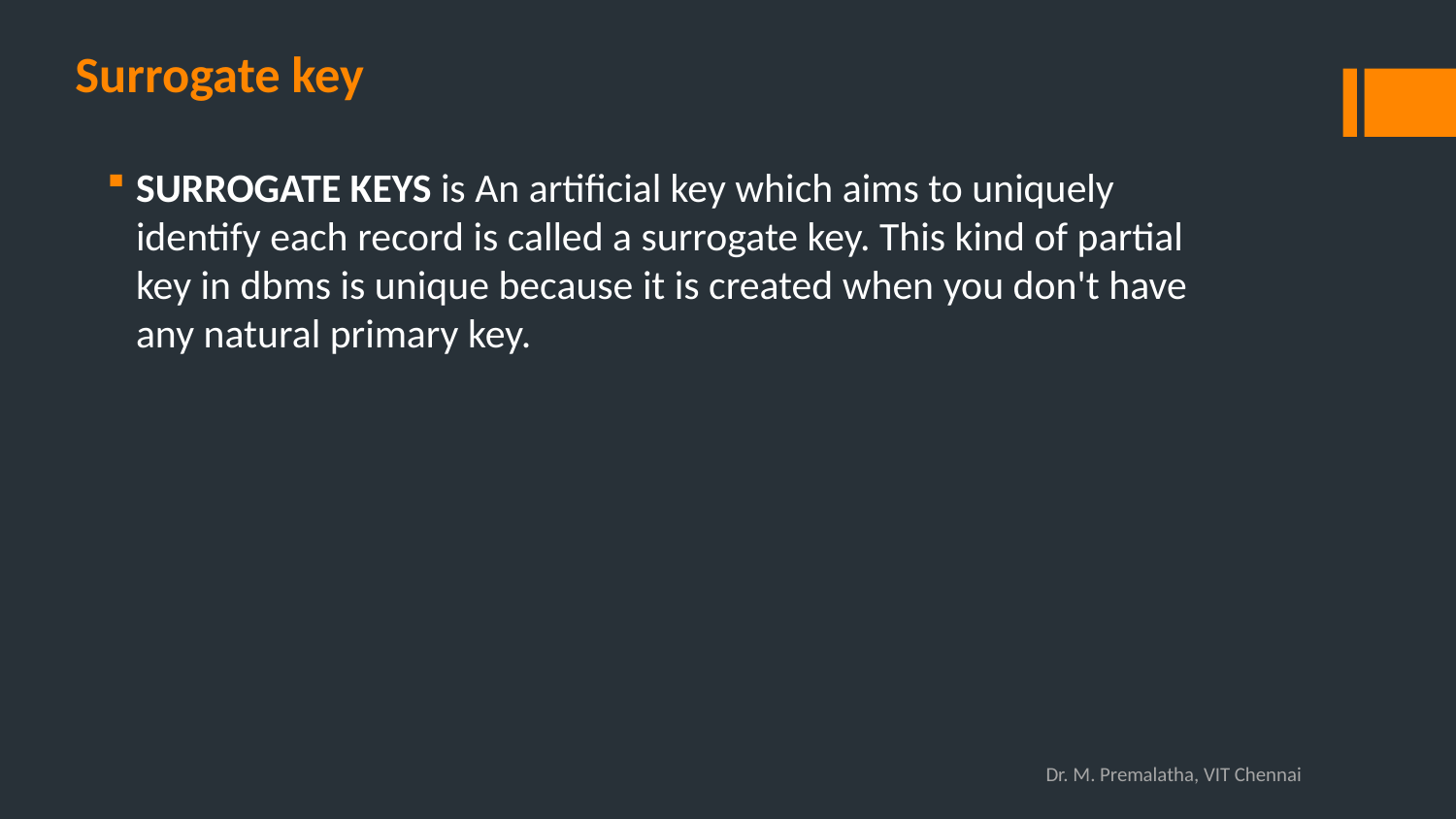

# Surrogate key
SURROGATE KEYS is An artificial key which aims to uniquely identify each record is called a surrogate key. This kind of partial key in dbms is unique because it is created when you don't have any natural primary key.
Dr. M. Premalatha, VIT Chennai